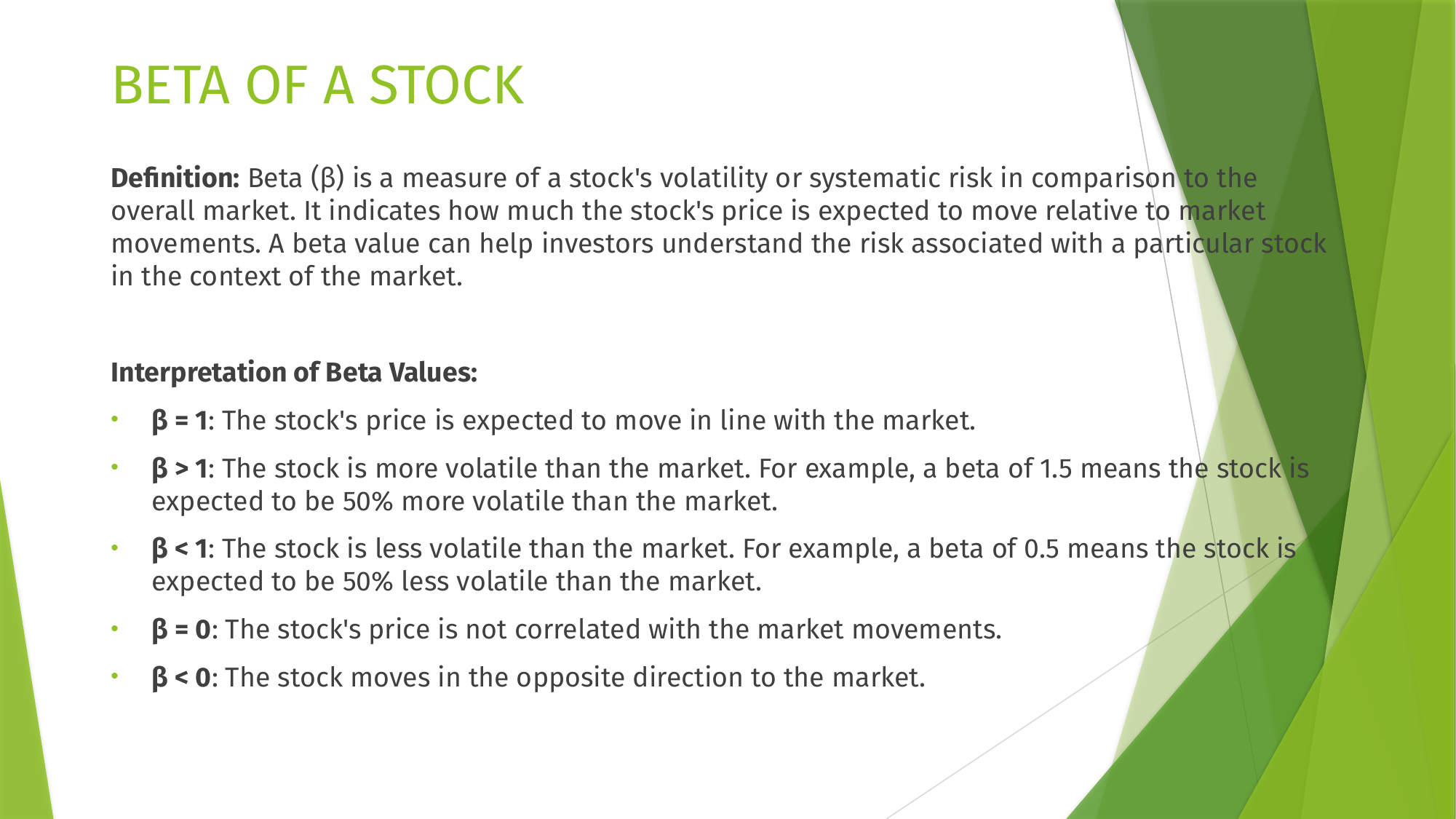

# BETA OF A STOCK
Definition: Beta (β) is a measure of a stock's volatility or systematic risk in comparison to the overall market. It indicates how much the stock's price is expected to move relative to market movements. A beta value can help investors understand the risk associated with a particular stock in the context of the market.

Interpretation of Beta Values:
β = 1: The stock's price is expected to move in line with the market.
β > 1: The stock is more volatile than the market. For example, a beta of 1.5 means the stock is expected to be 50% more volatile than the market.
β < 1: The stock is less volatile than the market. For example, a beta of 0.5 means the stock is expected to be 50% less volatile than the market.
β = 0: The stock's price is not correlated with the market movements.
β < 0: The stock moves in the opposite direction to the market.